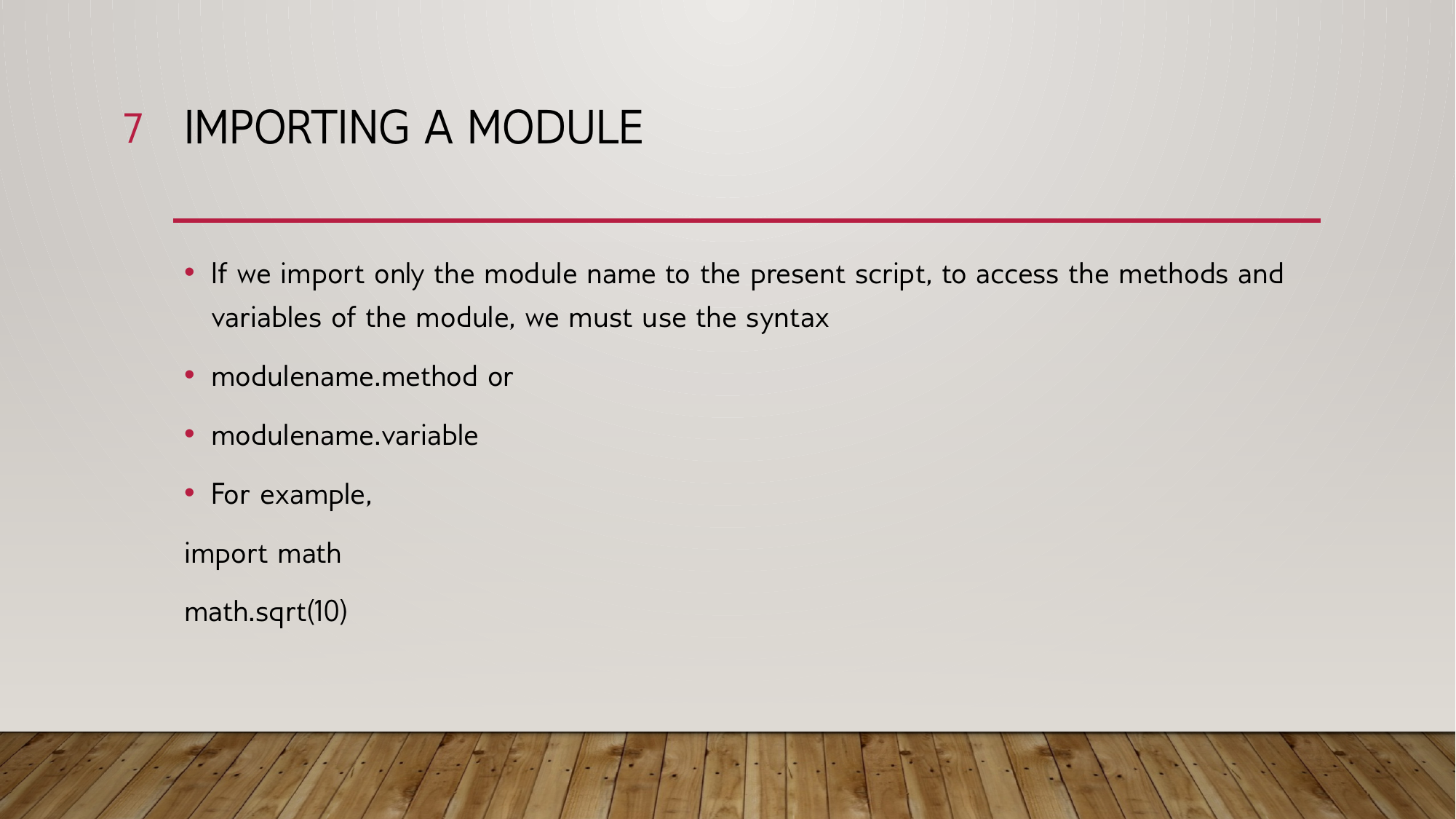

7
# Importing a module
If we import only the module name to the present script, to access the methods and variables of the module, we must use the syntax
modulename.method or
modulename.variable
For example,
import math
math.sqrt(10)